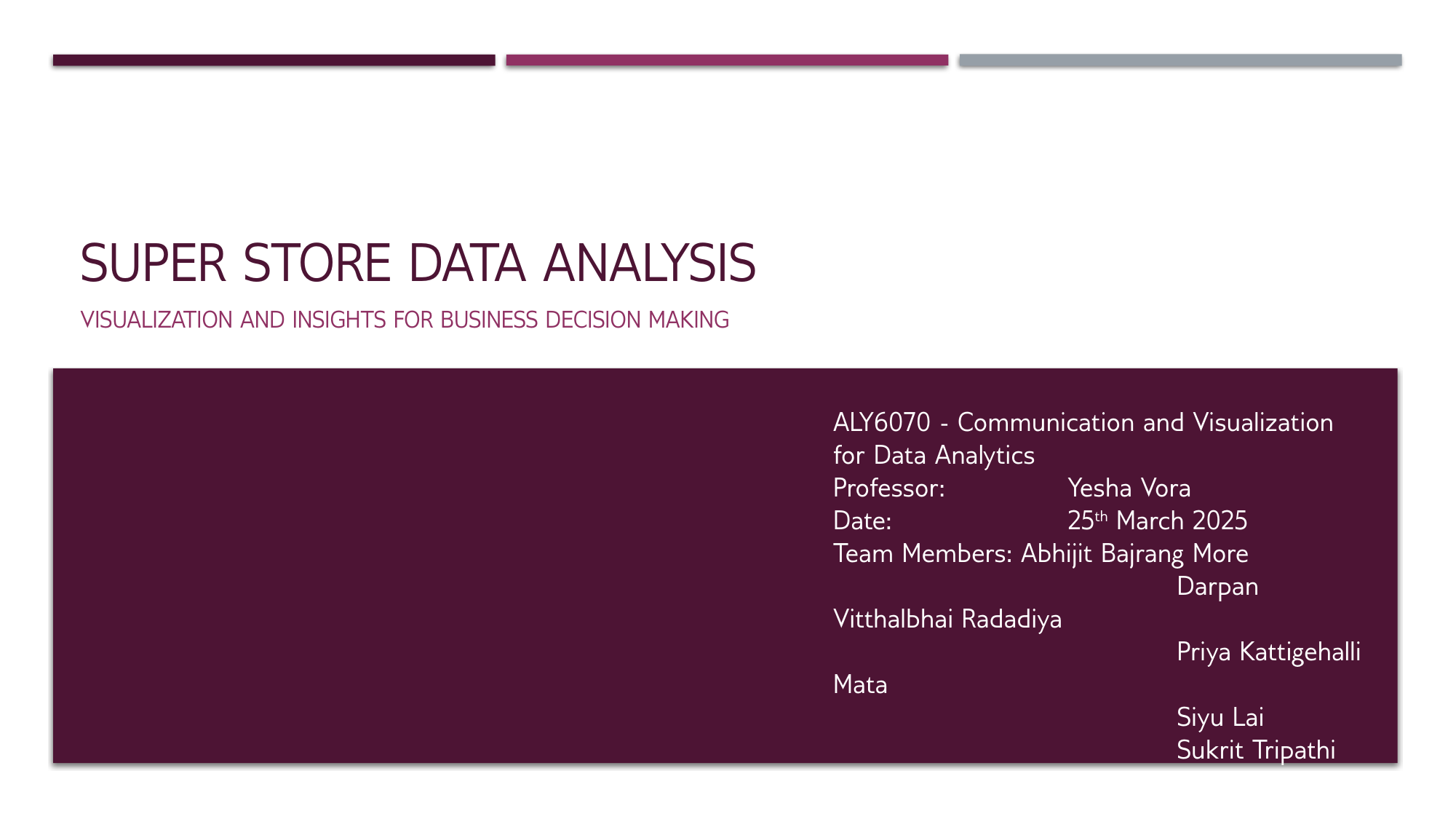

# Super Store Data Analysis
Visualization and Insights for Business Decision Making
ALY6070 - Communication and Visualization for Data Analytics
Professor:  	  Yesha Vora
Date: 		  25th March 2025
Team Members: Abhijit Bajrang More
			  Darpan Vitthalbhai Radadiya
			  Priya Kattigehalli Mata
			  Siyu Lai
			  Sukrit Tripathi
			  Zhiyue Jiang